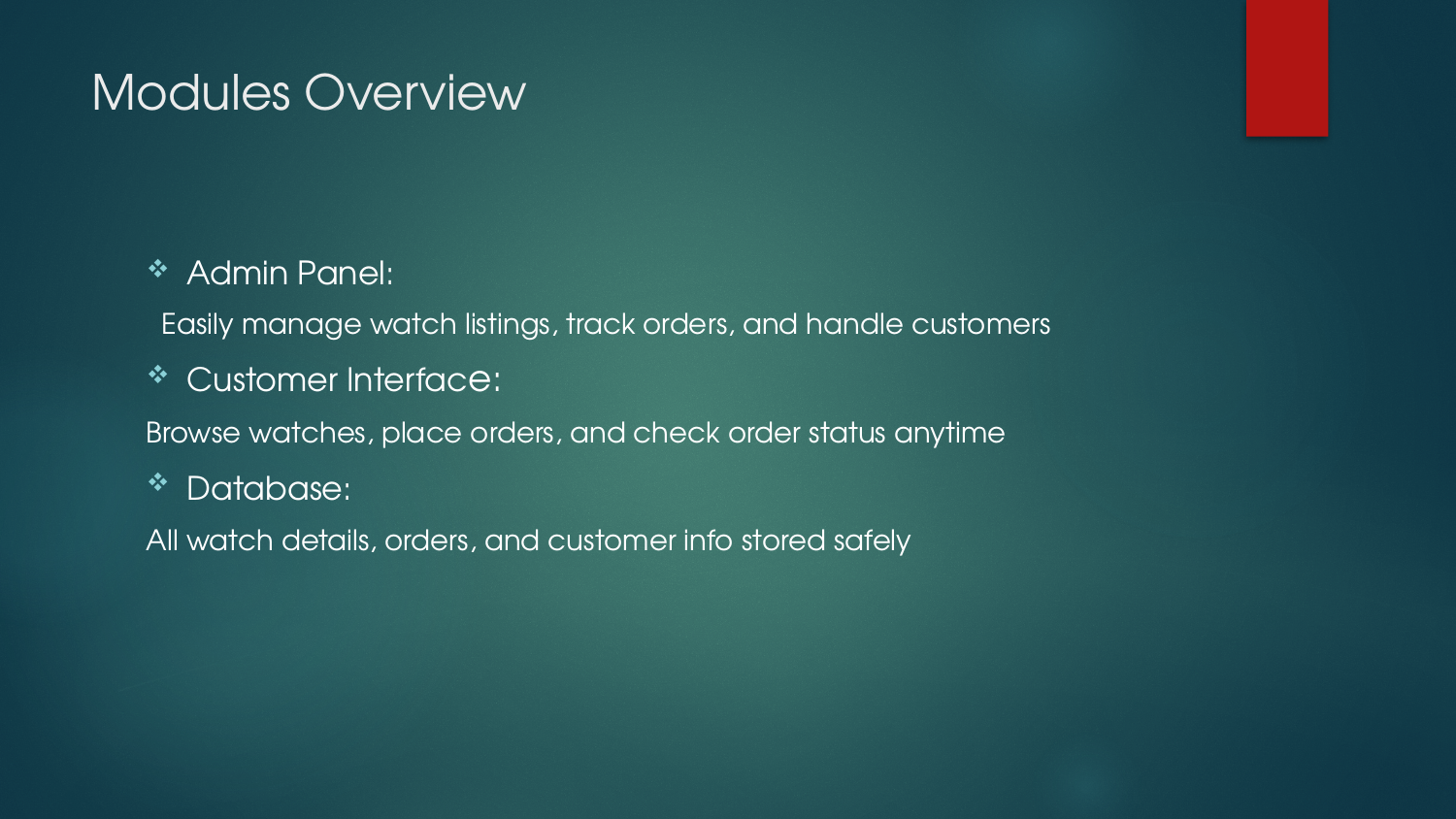

# Modules Overview
Admin Panel:
  Easily manage watch listings, track orders, and handle customers
Customer Interface:
Browse watches, place orders, and check order status anytime
Database:
All watch details, orders, and customer info stored safely